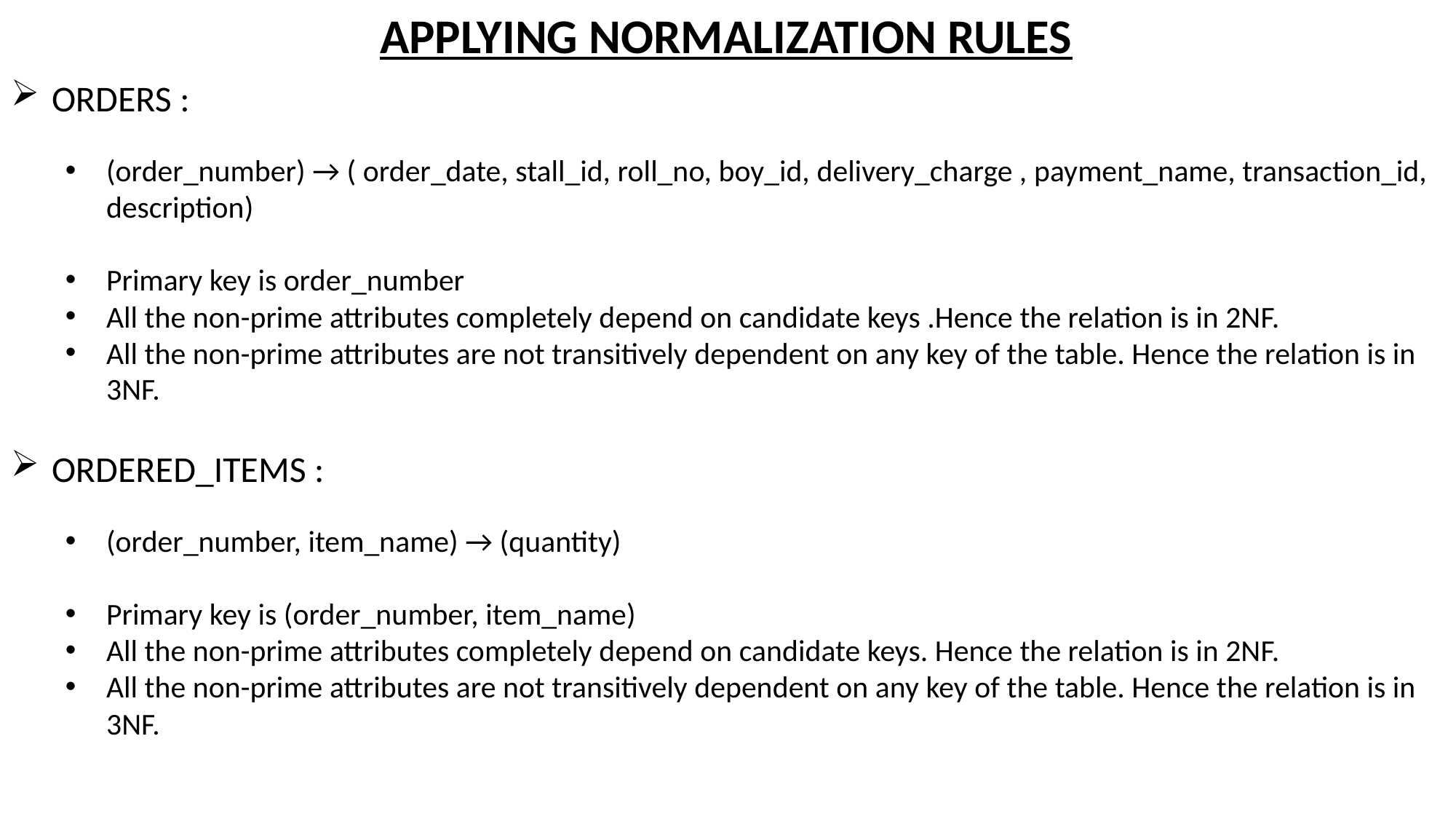

APPLYING NORMALIZATION RULES
ORDERS :

(order_number) → ( order_date, stall_id, roll_no, boy_id, delivery_charge , payment_name, transaction_id, description)

Primary key is order_number
All the non-prime attributes completely depend on candidate keys .Hence the relation is in 2NF.
All the non-prime attributes are not transitively dependent on any key of the table. Hence the relation is in 3NF.
ORDERED_ITEMS :

(order_number, item_name) → (quantity)

Primary key is (order_number, item_name)
All the non-prime attributes completely depend on candidate keys. Hence the relation is in 2NF.
All the non-prime attributes are not transitively dependent on any key of the table. Hence the relation is in 3NF.